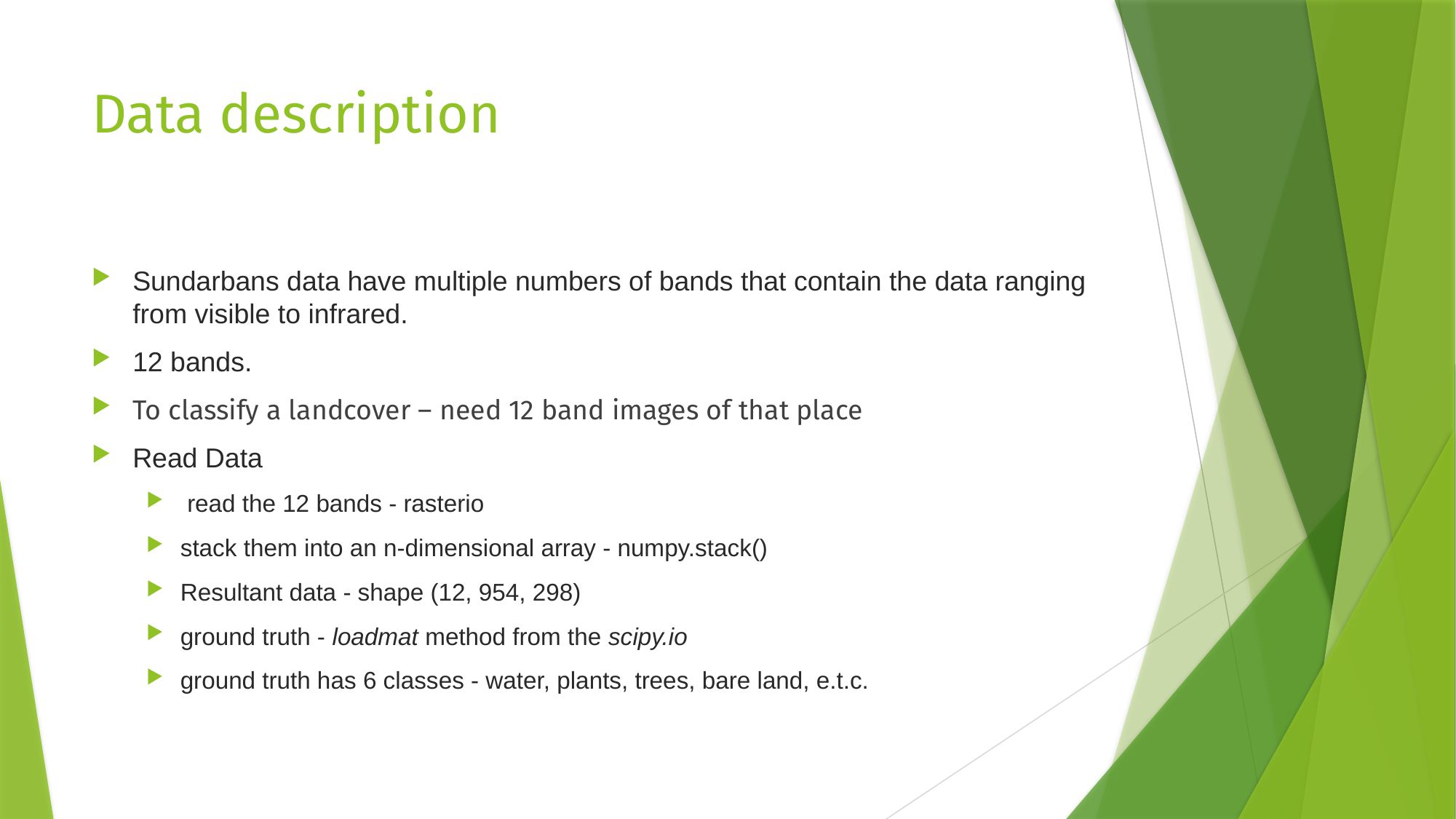

# Data description
Sundarbans data have multiple numbers of bands that contain the data ranging from visible to infrared.
12 bands.
To classify a landcover – need 12 band images of that place
Read Data
 read the 12 bands - rasterio
stack them into an n-dimensional array - numpy.stack()
Resultant data - shape (12, 954, 298)
ground truth - loadmat method from the scipy.io
ground truth has 6 classes - water, plants, trees, bare land, e.t.c.